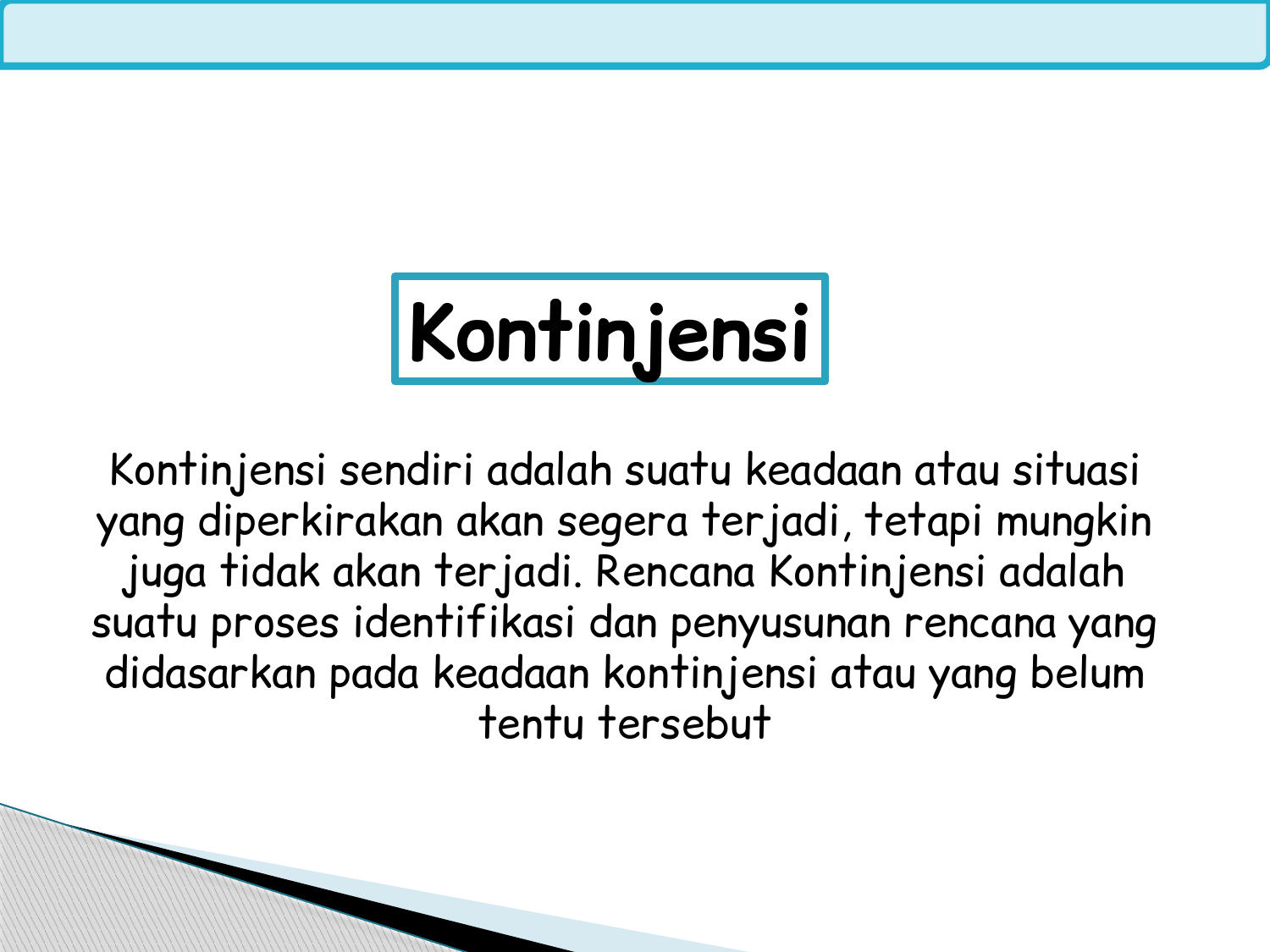

Kontinjensi
Kontinjensi sendiri adalah suatu keadaan atau situasi yang diperkirakan akan segera terjadi, tetapi mungkin juga tidak akan terjadi. Rencana Kontinjensi adalah suatu proses identifikasi dan penyusunan rencana yang didasarkan pada keadaan kontinjensi atau yang belum tentu tersebut